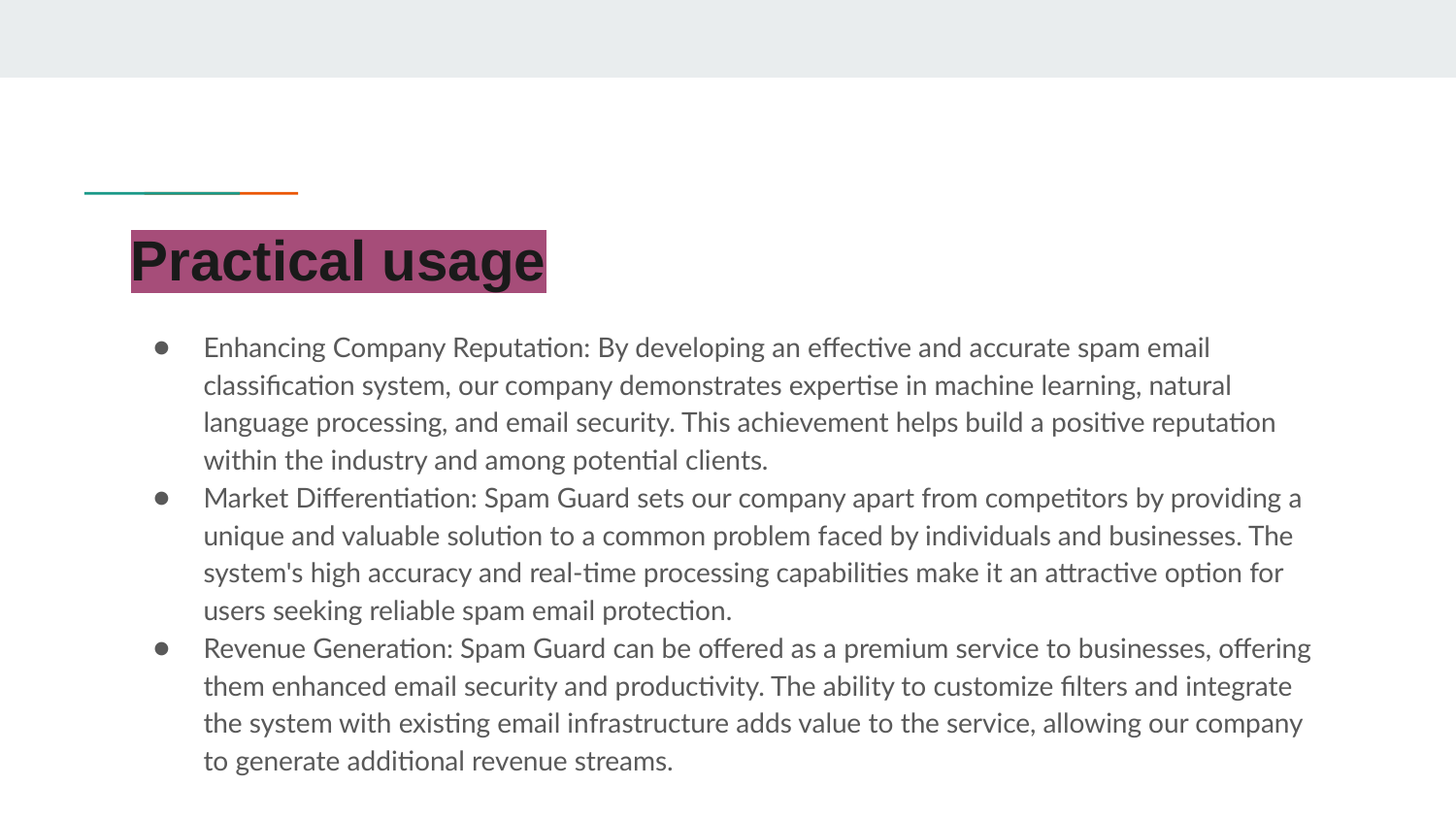

# Practical usage
Enhancing Company Reputation: By developing an effective and accurate spam email classification system, our company demonstrates expertise in machine learning, natural language processing, and email security. This achievement helps build a positive reputation within the industry and among potential clients.
Market Differentiation: Spam Guard sets our company apart from competitors by providing a unique and valuable solution to a common problem faced by individuals and businesses. The system's high accuracy and real-time processing capabilities make it an attractive option for users seeking reliable spam email protection.
Revenue Generation: Spam Guard can be offered as a premium service to businesses, offering them enhanced email security and productivity. The ability to customize filters and integrate the system with existing email infrastructure adds value to the service, allowing our company to generate additional revenue streams.